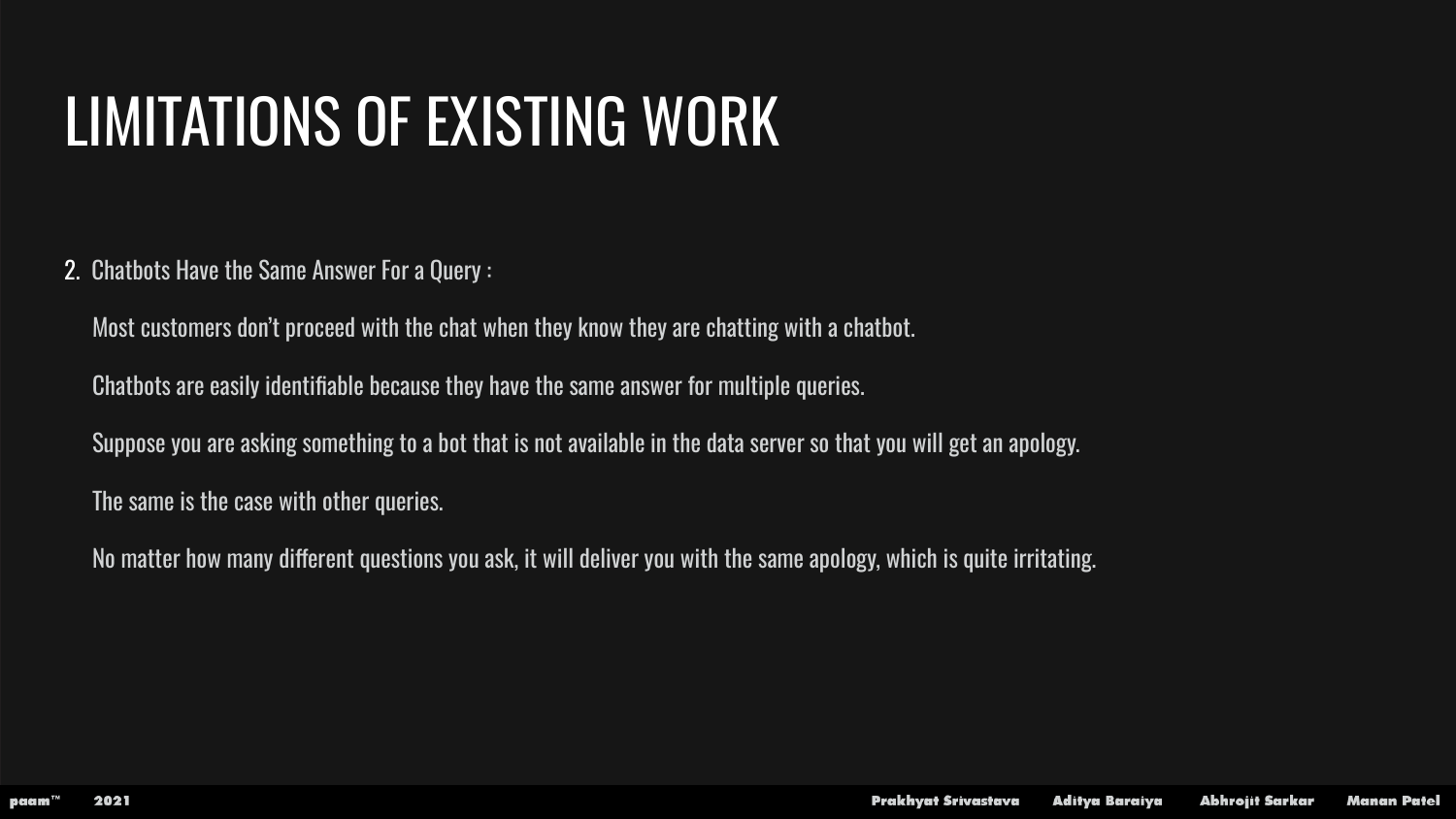

# LIMITATIONS OF EXISTING WORK

2.  Chatbots Have the Same Answer For a Query :
     Most customers don’t proceed with the chat when they know they are chatting with a chatbot.
     Chatbots are easily identifiable because they have the same answer for multiple queries.
     Suppose you are asking something to a bot that is not available in the data server so that you will get an apology.
     The same is the case with other queries.
     No matter how many different questions you ask, it will deliver you with the same apology, which is quite irritating.